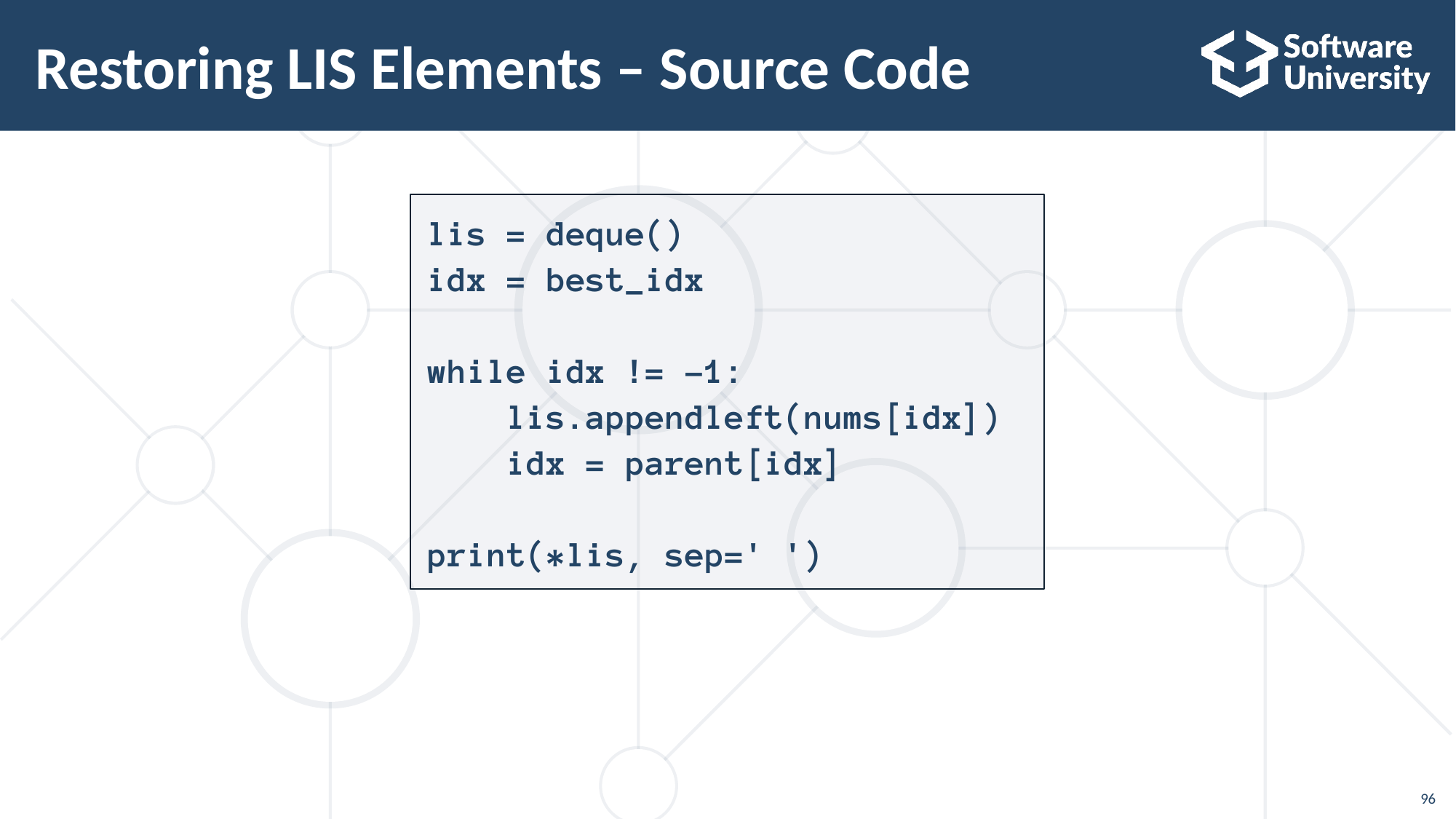

# Restoring LIS Elements – Source Code
lis = deque()
idx = best_idx

while idx != -1:
    lis.appendleft(nums[idx])
    idx = parent[idx]

print(*lis, sep=' ')
96